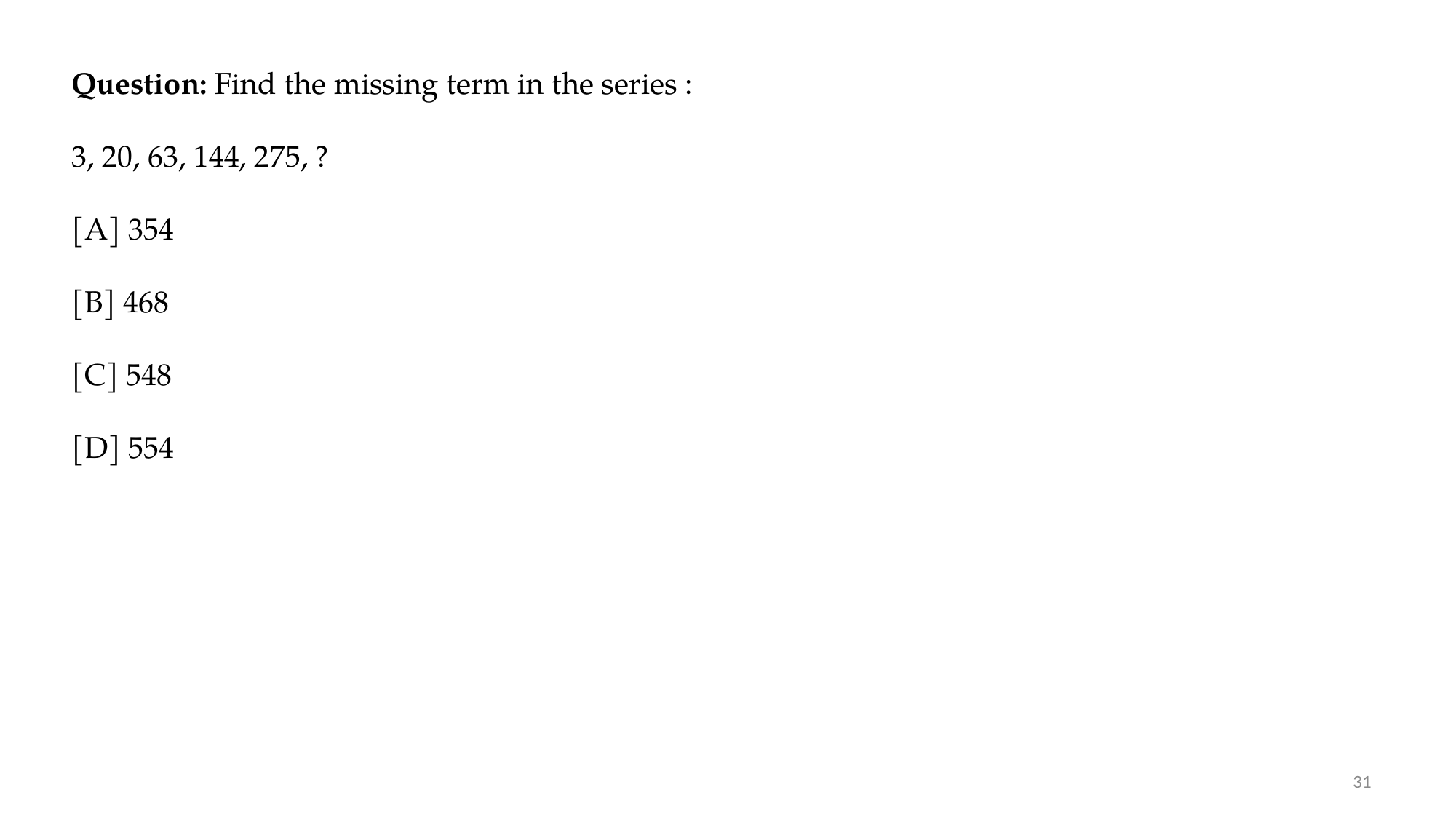

Question: Find the missing term in the series :

3, 20, 63, 144, 275, ?

[A] 354

[B] 468

[C] 548

[D] 554
31